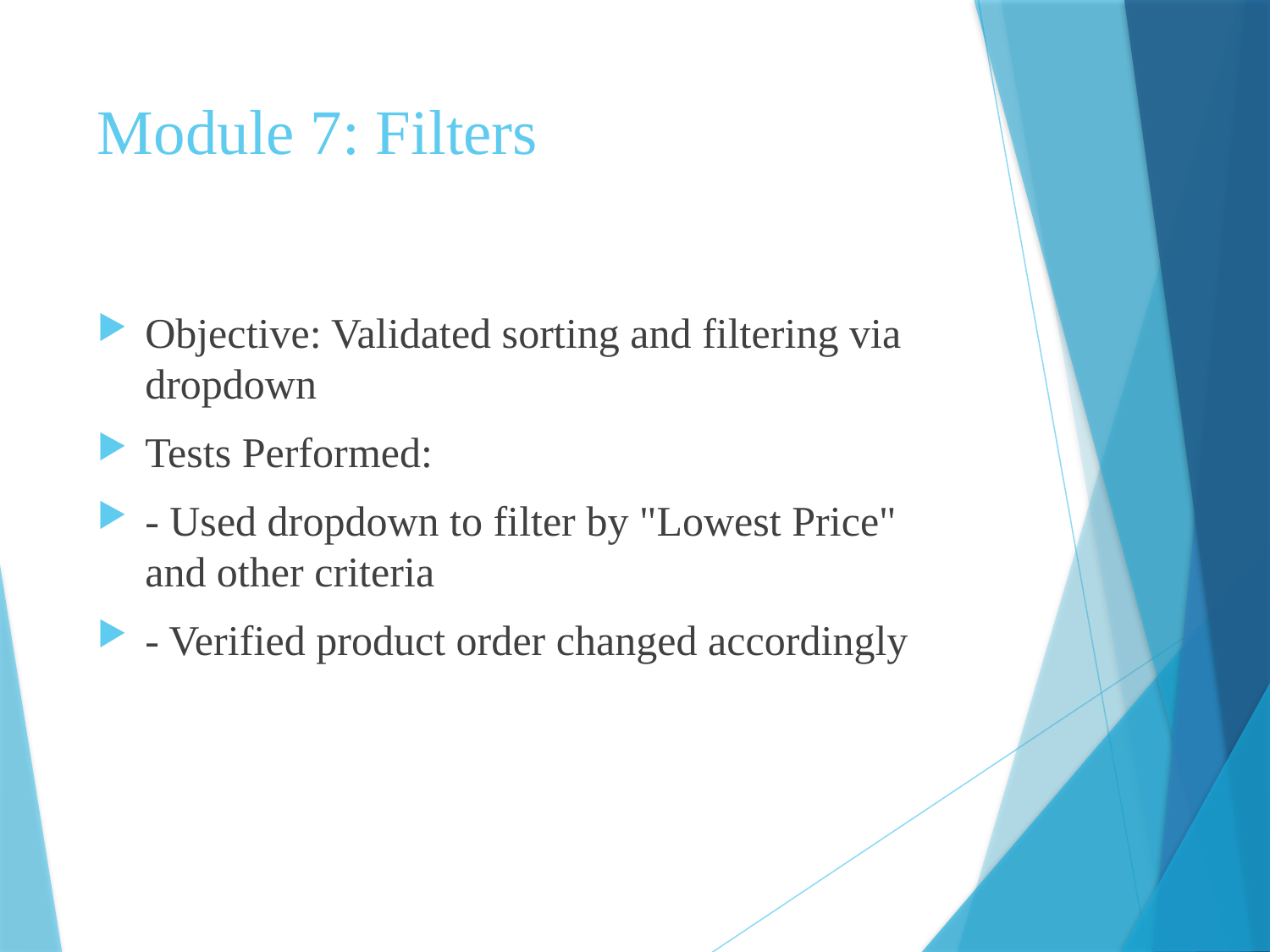

# Module 7: Filters
Objective: Validated sorting and filtering via dropdown
Tests Performed:
- Used dropdown to filter by "Lowest Price" and other criteria
- Verified product order changed accordingly